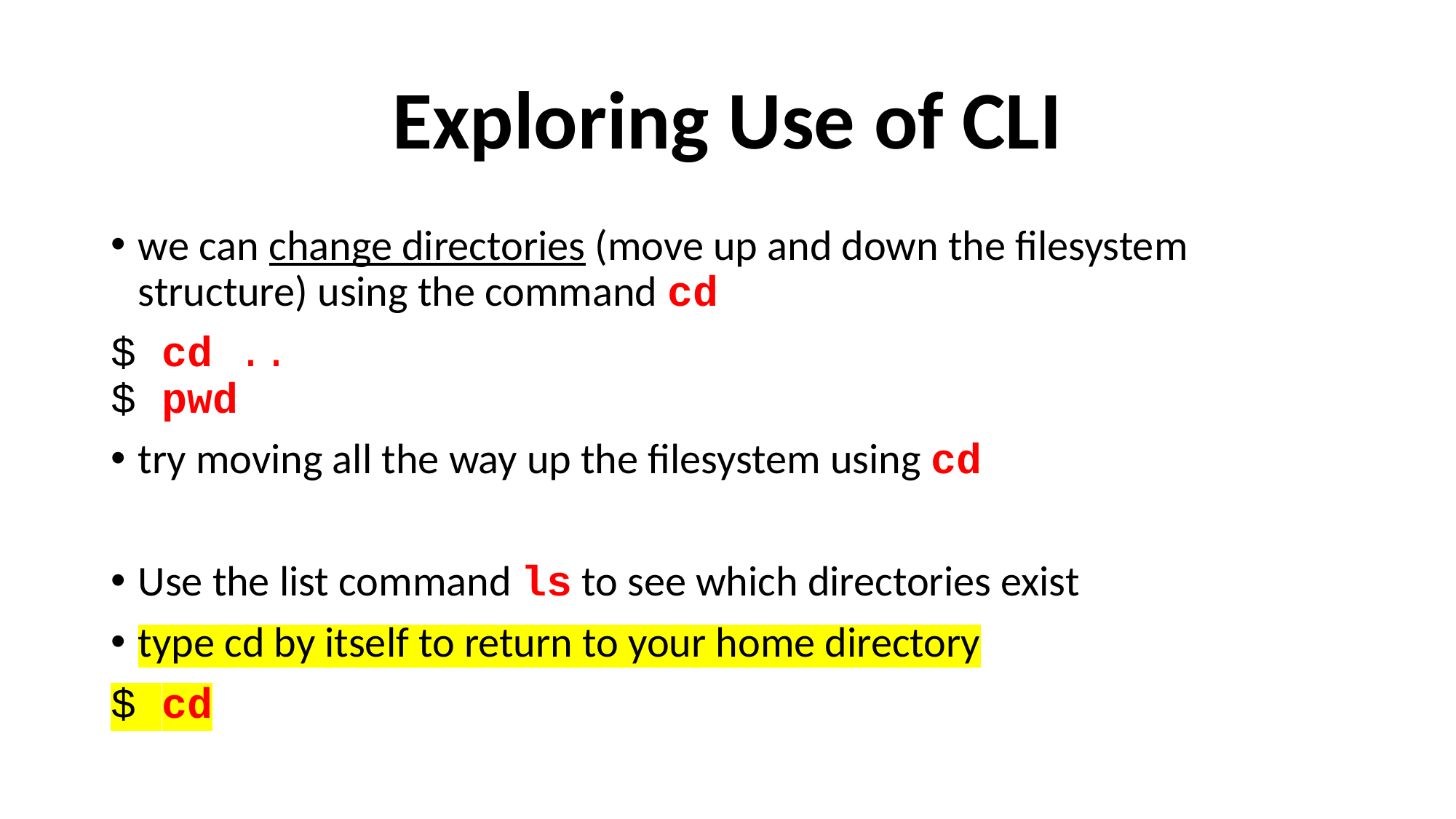

# Exploring Use of CLI
we can change directories (move up and down the filesystem structure) using the command cd
$ cd ..
$ pwd
try moving all the way up the filesystem using cd

Use the list command ls to see which directories exist
type cd by itself to return to your home directory
$ cd